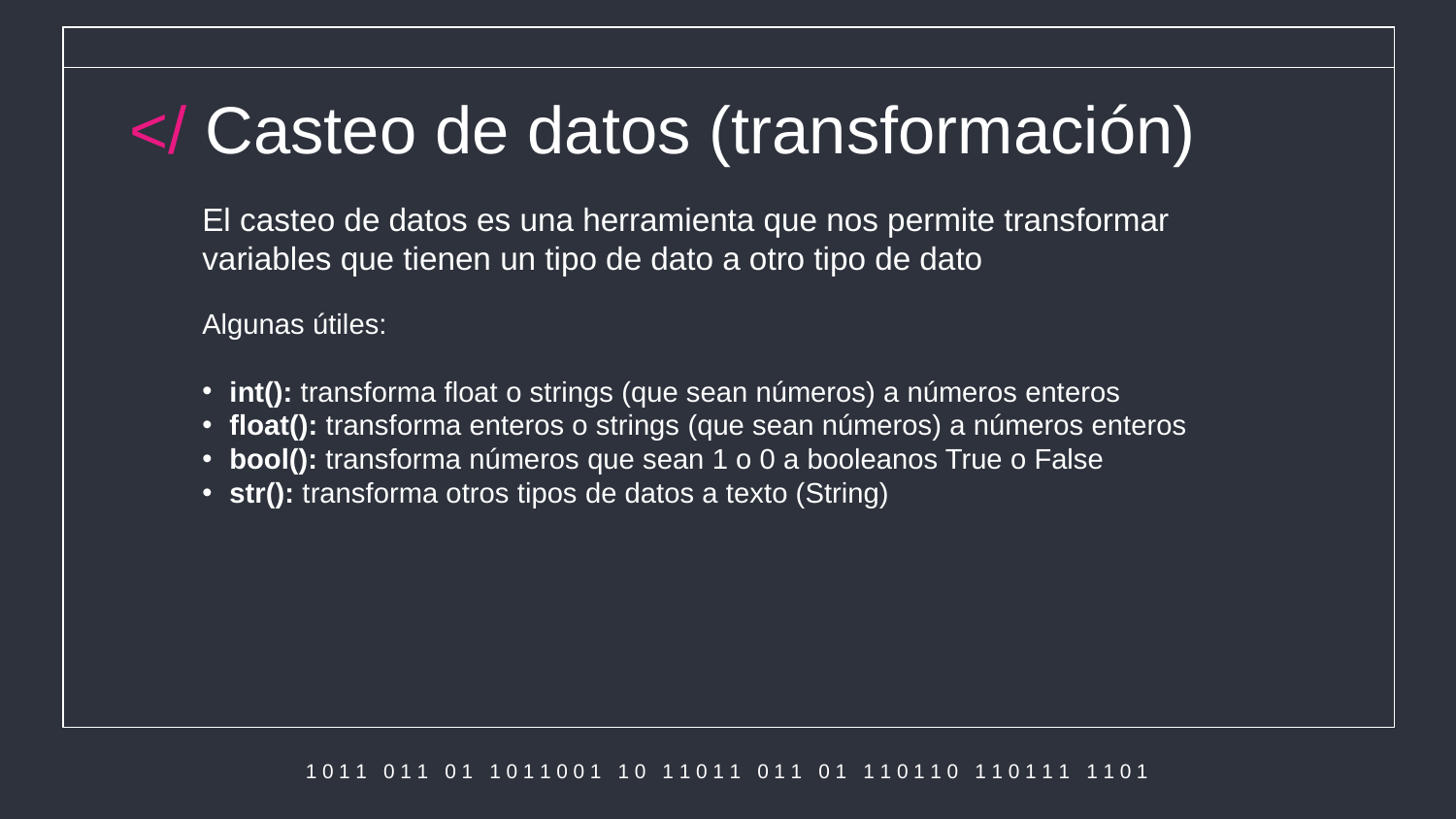

</ Casteo de datos (transformación)
El casteo de datos es una herramienta que nos permite transformar variables que tienen un tipo de dato a otro tipo de dato

Algunas útiles:

int(): transforma float o strings (que sean números) a números enteros
float(): transforma enteros o strings (que sean números) a números enteros
bool(): transforma números que sean 1 o 0 a booleanos True o False
str(): transforma otros tipos de datos a texto (String)